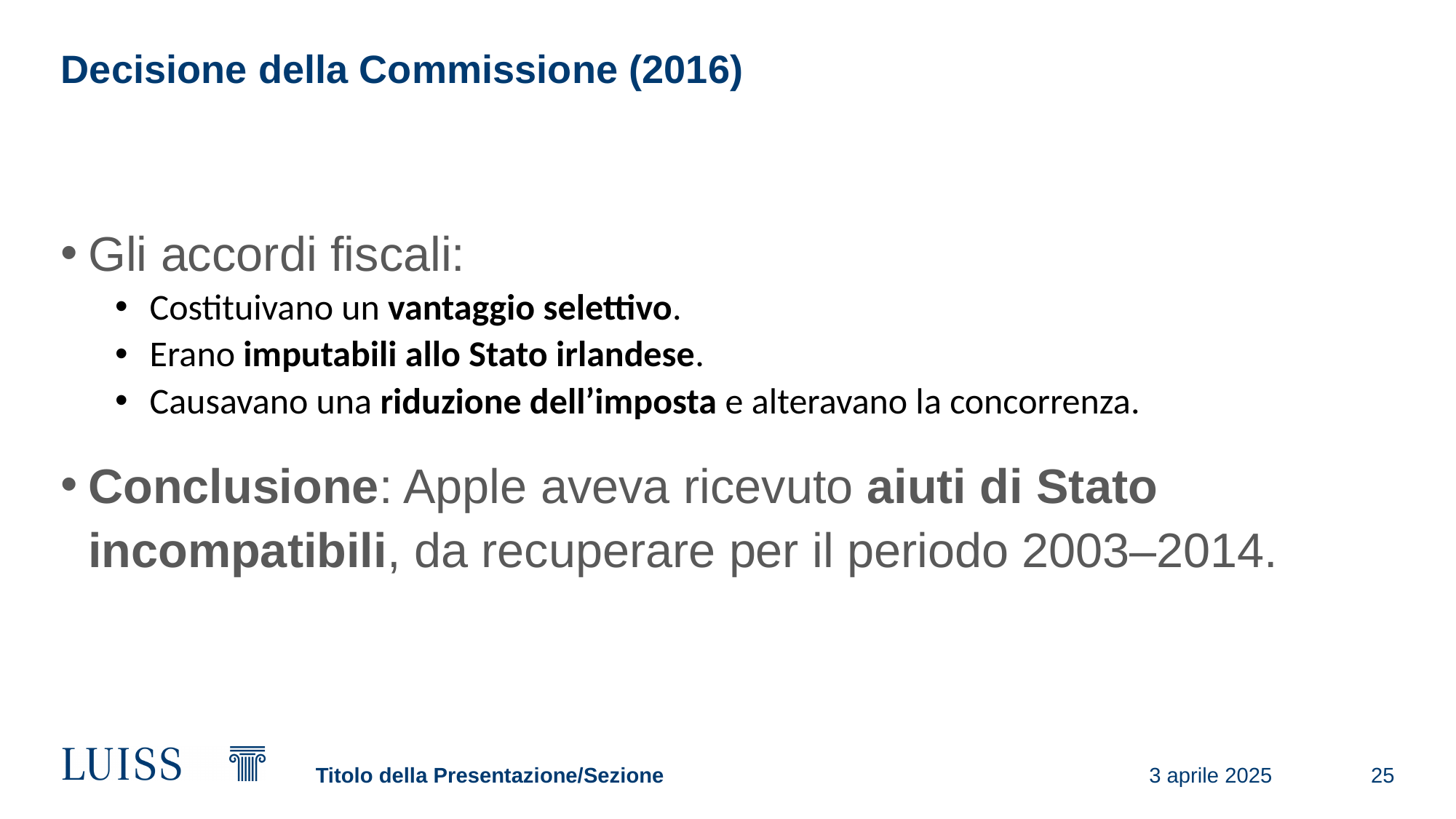

# Decisione della Commissione (2016)
Gli accordi fiscali:
Costituivano un vantaggio selettivo.
Erano imputabili allo Stato irlandese.
Causavano una riduzione dell’imposta e alteravano la concorrenza.
Conclusione: Apple aveva ricevuto aiuti di Stato incompatibili, da recuperare per il periodo 2003–2014.

Titolo della Presentazione/Sezione
3 aprile 2025
25